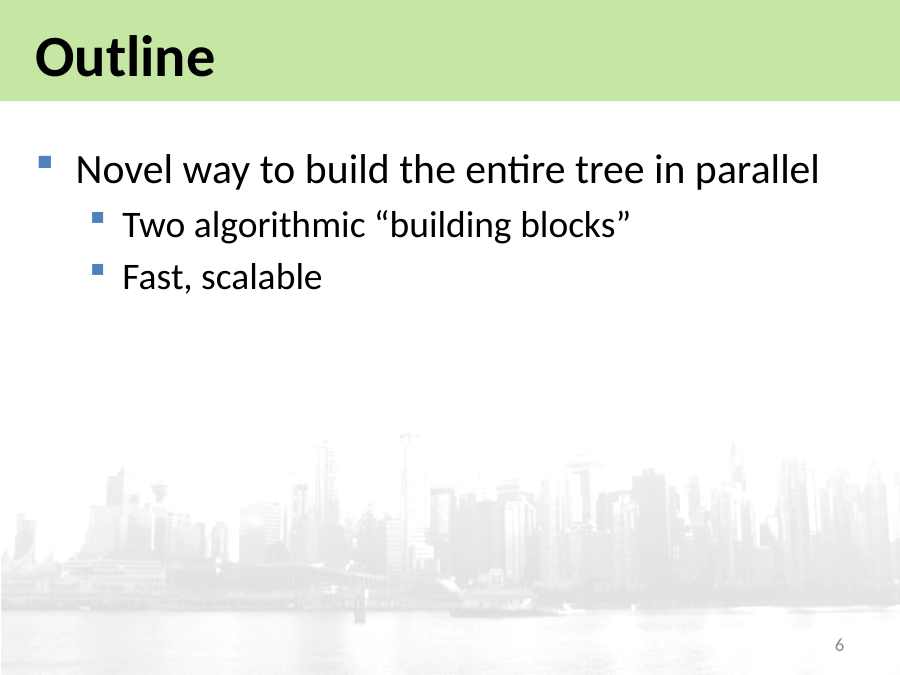

# Outline
Novel way to build the entire tree in parallel
Two algorithmic “building blocks”
Fast, scalable
6